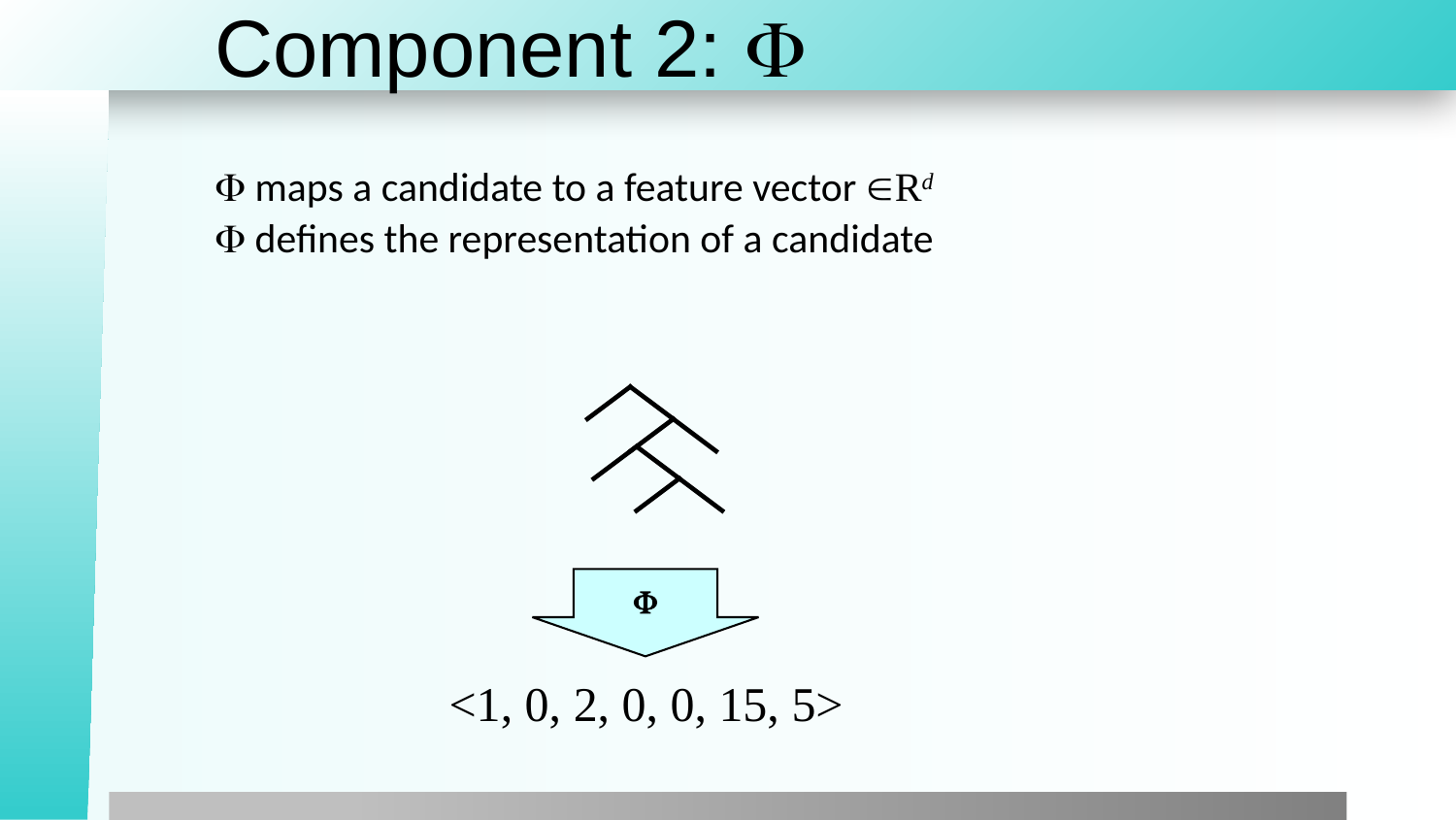

# Component 2: Φ
Φ maps a candidate to a feature vector ∈Rd
Φ defines the representation of a candidate

Φ
<1, 0, 2, 0, 0, 15, 5>